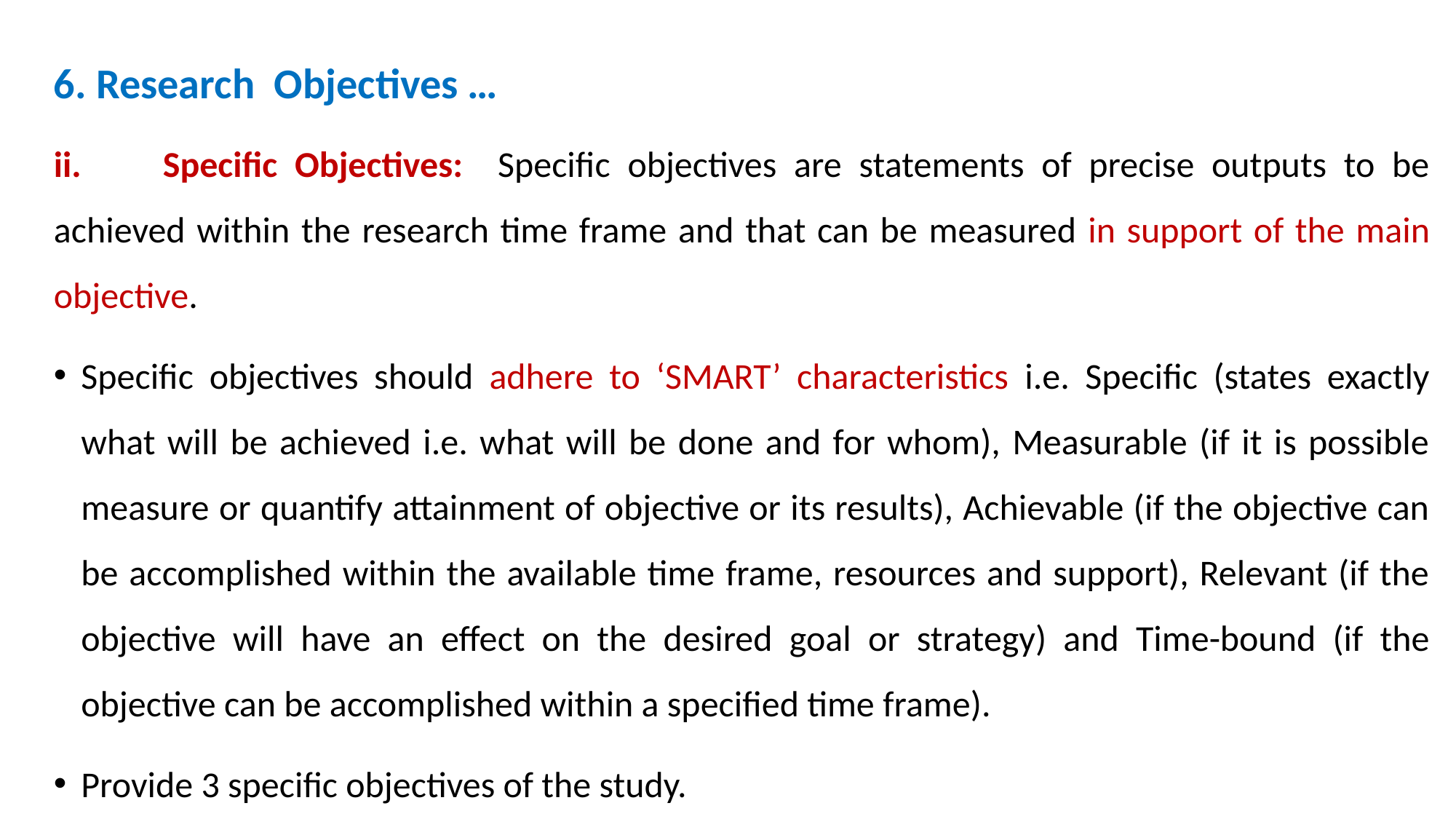

# 6. Research  Objectives …
ii.	Specific Objectives:  Specific objectives are statements of precise outputs to be achieved within the research time frame and that can be measured in support of the main objective.
Specific objectives should adhere to ‘SMART’ characteristics i.e. Specific (states exactly what will be achieved i.e. what will be done and for whom), Measurable (if it is possible measure or quantify attainment of objective or its results), Achievable (if the objective can be accomplished within the available time frame, resources and support), Relevant (if the objective will have an effect on the desired goal or strategy) and Time-bound (if the objective can be accomplished within a specified time frame).
Provide 3 specific objectives of the study.